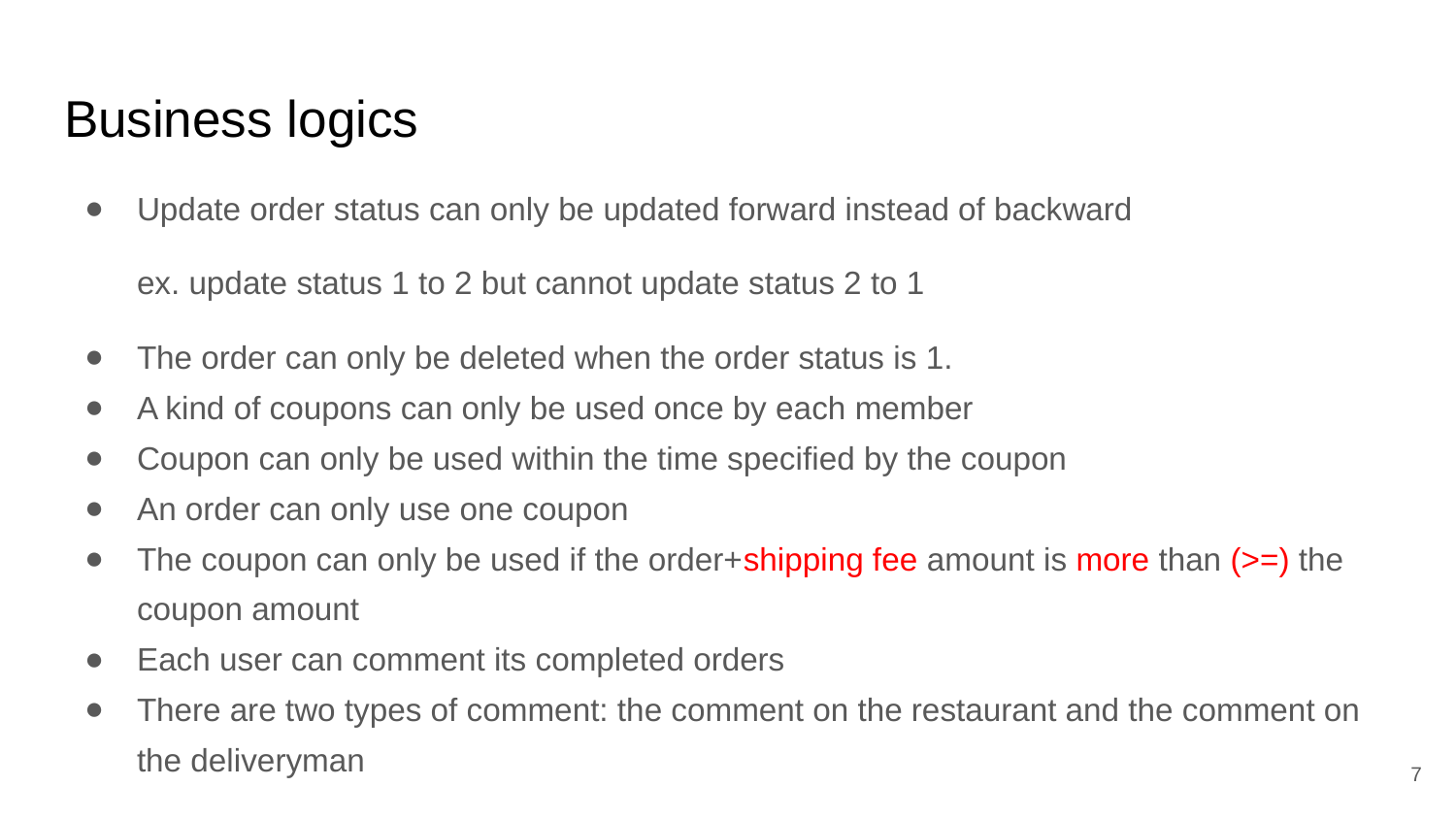

# Business logics
Update order status can only be updated forward instead of backward
ex. update status 1 to 2 but cannot update status 2 to 1
The order can only be deleted when the order status is 1.
A kind of coupons can only be used once by each member
Coupon can only be used within the time specified by the coupon
An order can only use one coupon
The coupon can only be used if the order+shipping fee amount is more than (>=) the coupon amount
Each user can comment its completed orders
There are two types of comment: the comment on the restaurant and the comment on the deliveryman

7